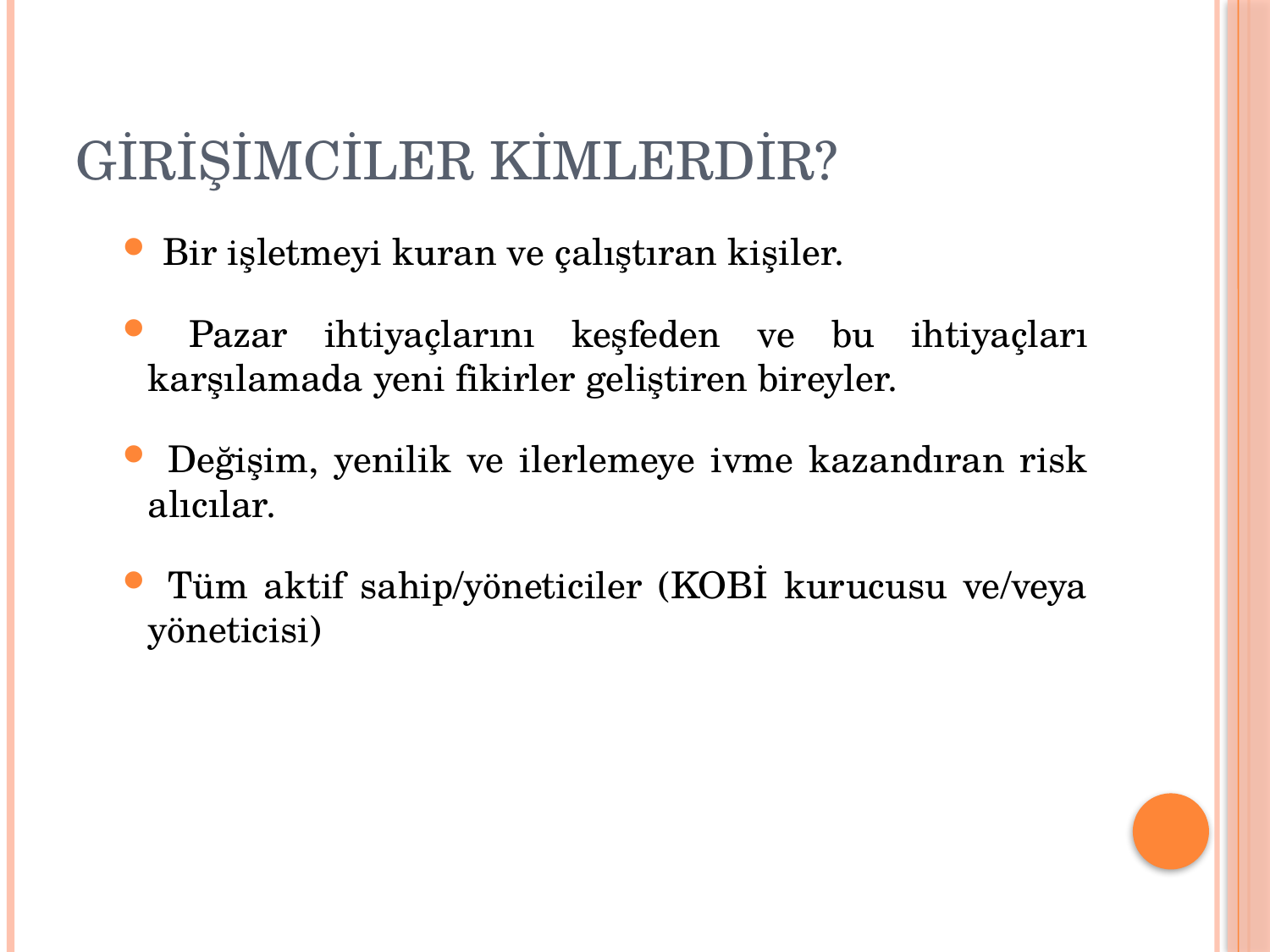

# Girişimciler kimlerdir?
 Bir işletmeyi kuran ve çalıştıran kişiler.
 Pazar ihtiyaçlarını keşfeden ve bu ihtiyaçları karşılamada yeni fikirler geliştiren bireyler.
 Değişim, yenilik ve ilerlemeye ivme kazandıran risk alıcılar.
 Tüm aktif sahip/yöneticiler (KOBİ kurucusu ve/veya yöneticisi)